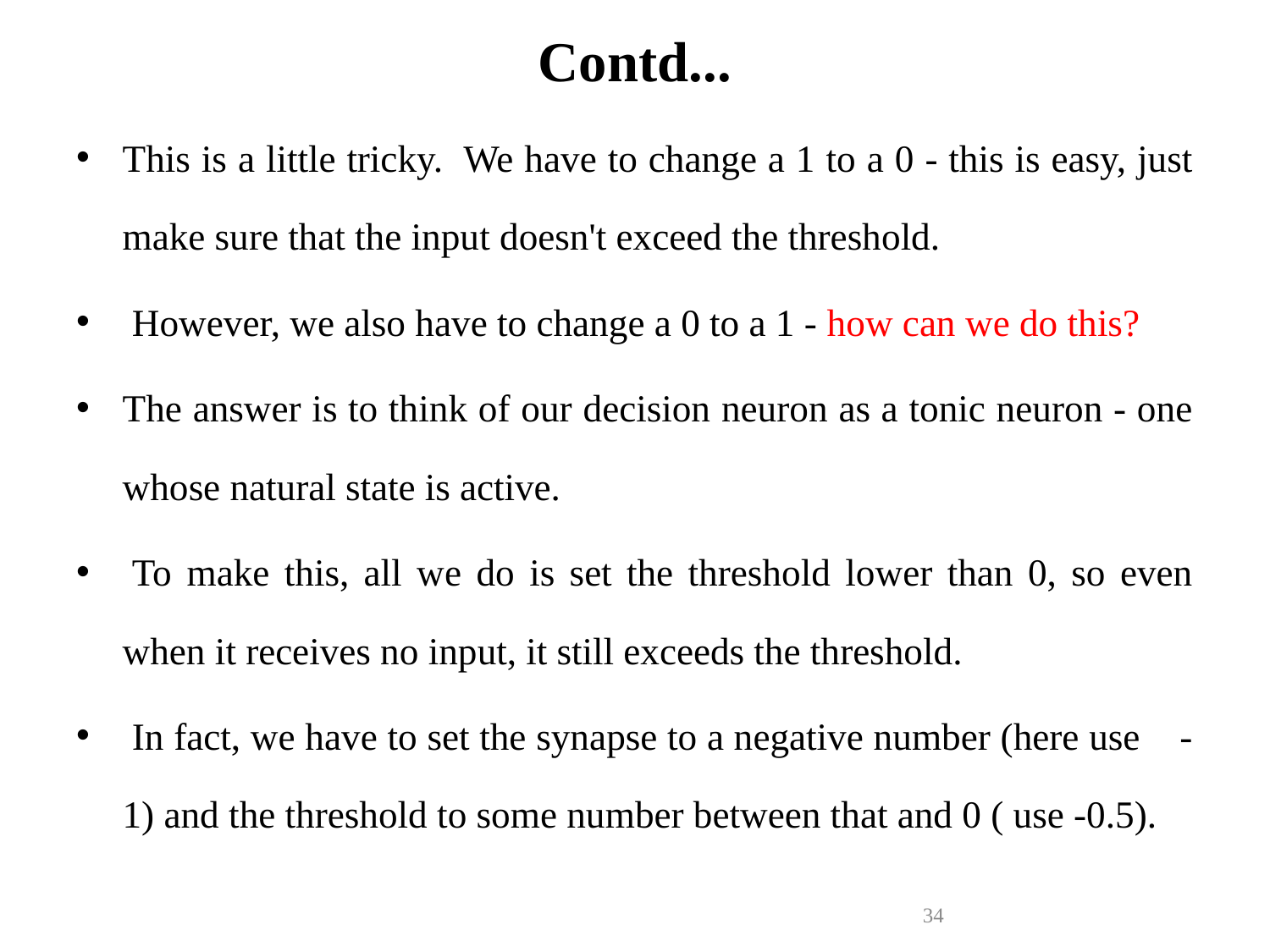

# Contd...
This is a little tricky.  We have to change a 1 to a 0 - this is easy, just make sure that the input doesn't exceed the threshold.
 However, we also have to change a 0 to a 1 - how can we do this?
The answer is to think of our decision neuron as a tonic neuron - one whose natural state is active.
 To make this, all we do is set the threshold lower than 0, so even when it receives no input, it still exceeds the threshold.
 In fact, we have to set the synapse to a negative number (here use    -1) and the threshold to some number between that and 0 ( use -0.5).
34